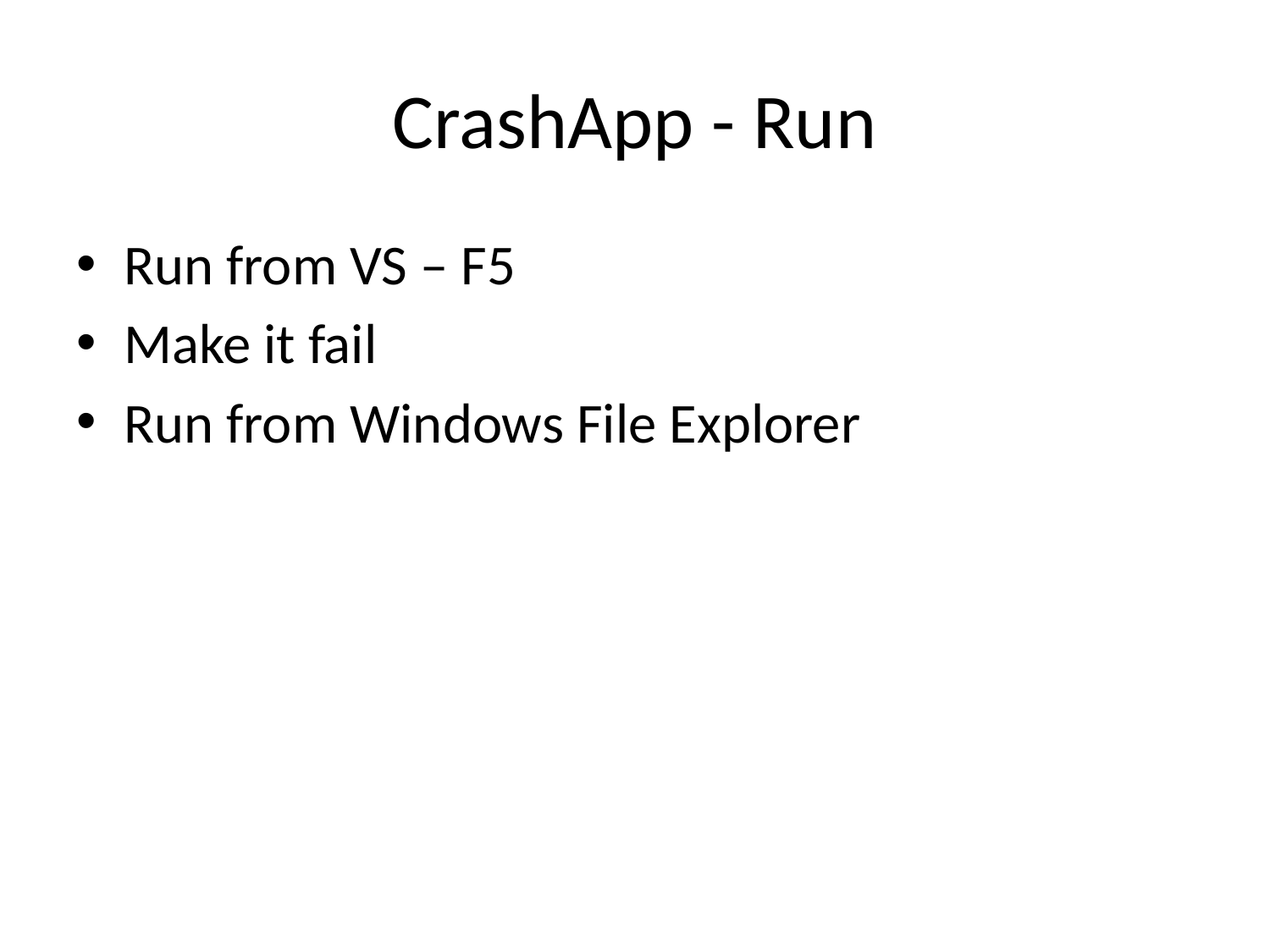

# CrashApp - Run
Run from VS – F5
Make it fail
Run from Windows File Explorer